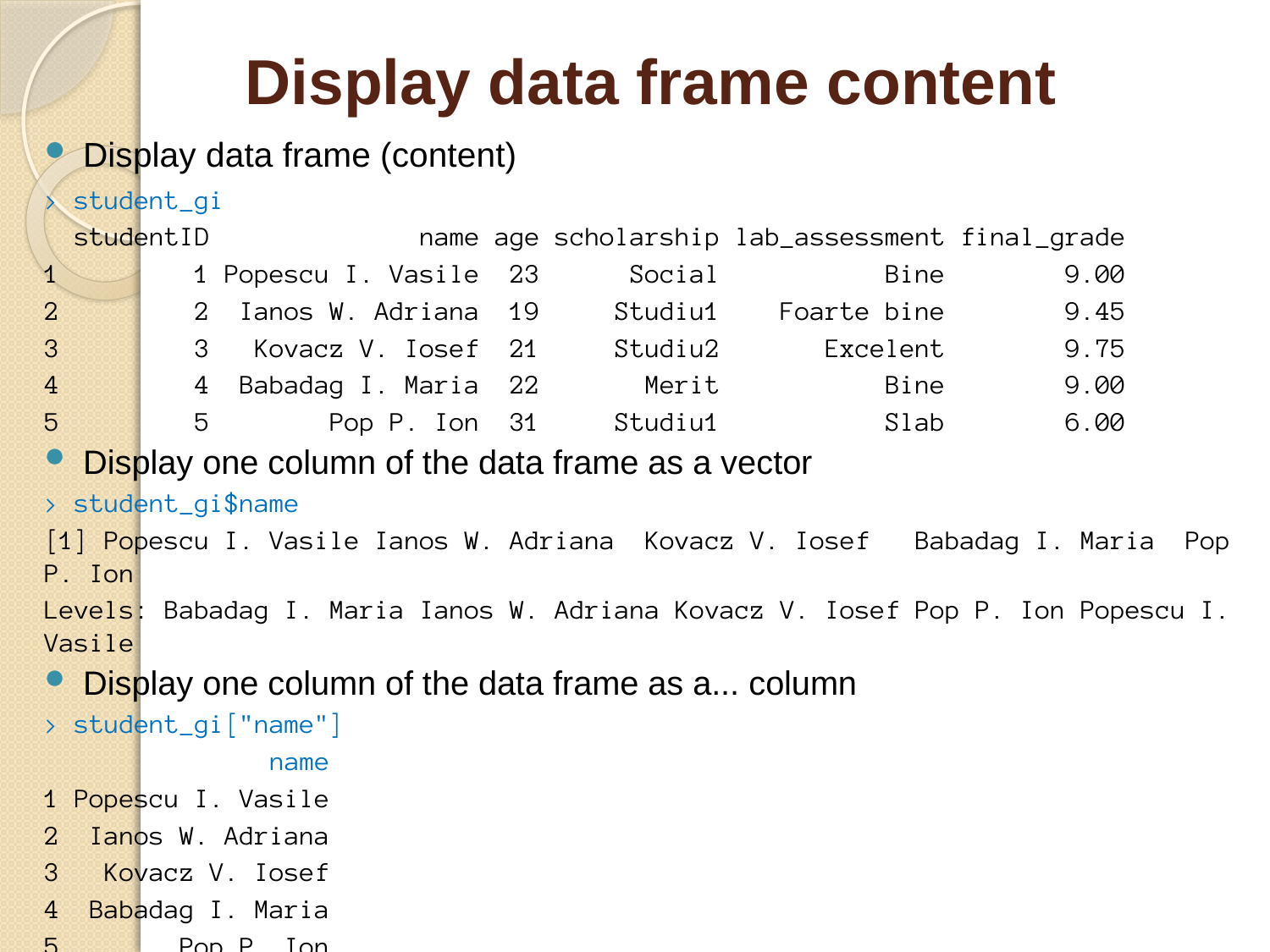

# Display data frame content
Display data frame (content)
> student_gi
  studentID              name age scholarship lab_assessment final_grade
1         1 Popescu I. Vasile  23      Social           Bine        9.00
2         2  Ianos W. Adriana  19     Studiu1    Foarte bine        9.45
3         3   Kovacz V. Iosef  21     Studiu2       Excelent        9.75
4         4  Babadag I. Maria  22       Merit           Bine        9.00
5         5        Pop P. Ion  31     Studiu1           Slab        6.00
Display one column of the data frame as a vector
> student_gi$name
[1] Popescu I. Vasile Ianos W. Adriana  Kovacz V. Iosef   Babadag I. Maria  Pop P. Ion
Levels: Babadag I. Maria Ianos W. Adriana Kovacz V. Iosef Pop P. Ion Popescu I. Vasile
Display one column of the data frame as a... column
> student_gi["name"]
               name
1 Popescu I. Vasile
2  Ianos W. Adriana
3   Kovacz V. Iosef
4  Babadag I. Maria
5        Pop P. Ion